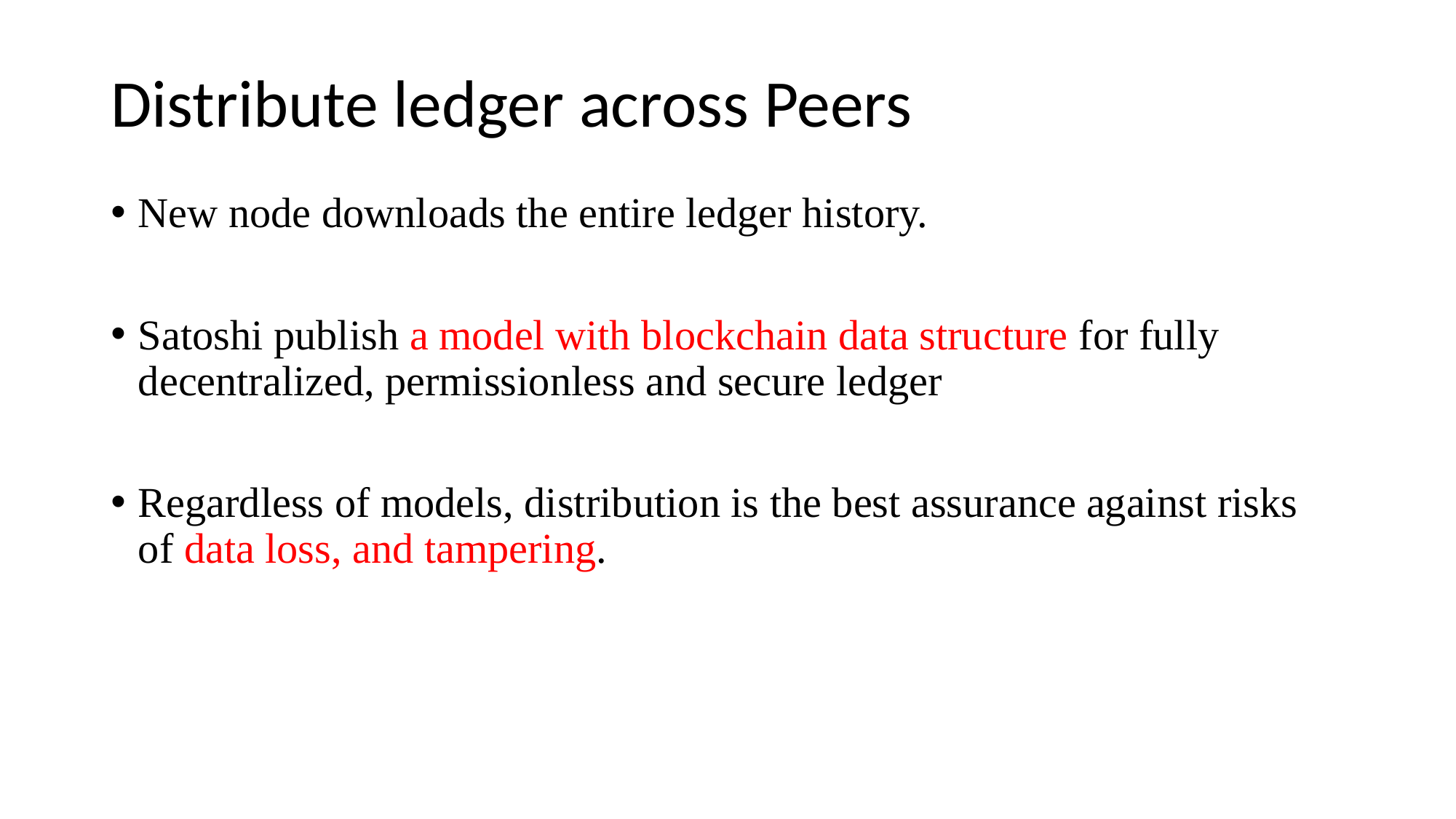

# Distribute ledger across Peers
New node downloads the entire ledger history.

Satoshi publish a model with blockchain data structure for fully decentralized, permissionless and secure ledger

Regardless of models, distribution is the best assurance against risks of data loss, and tampering.